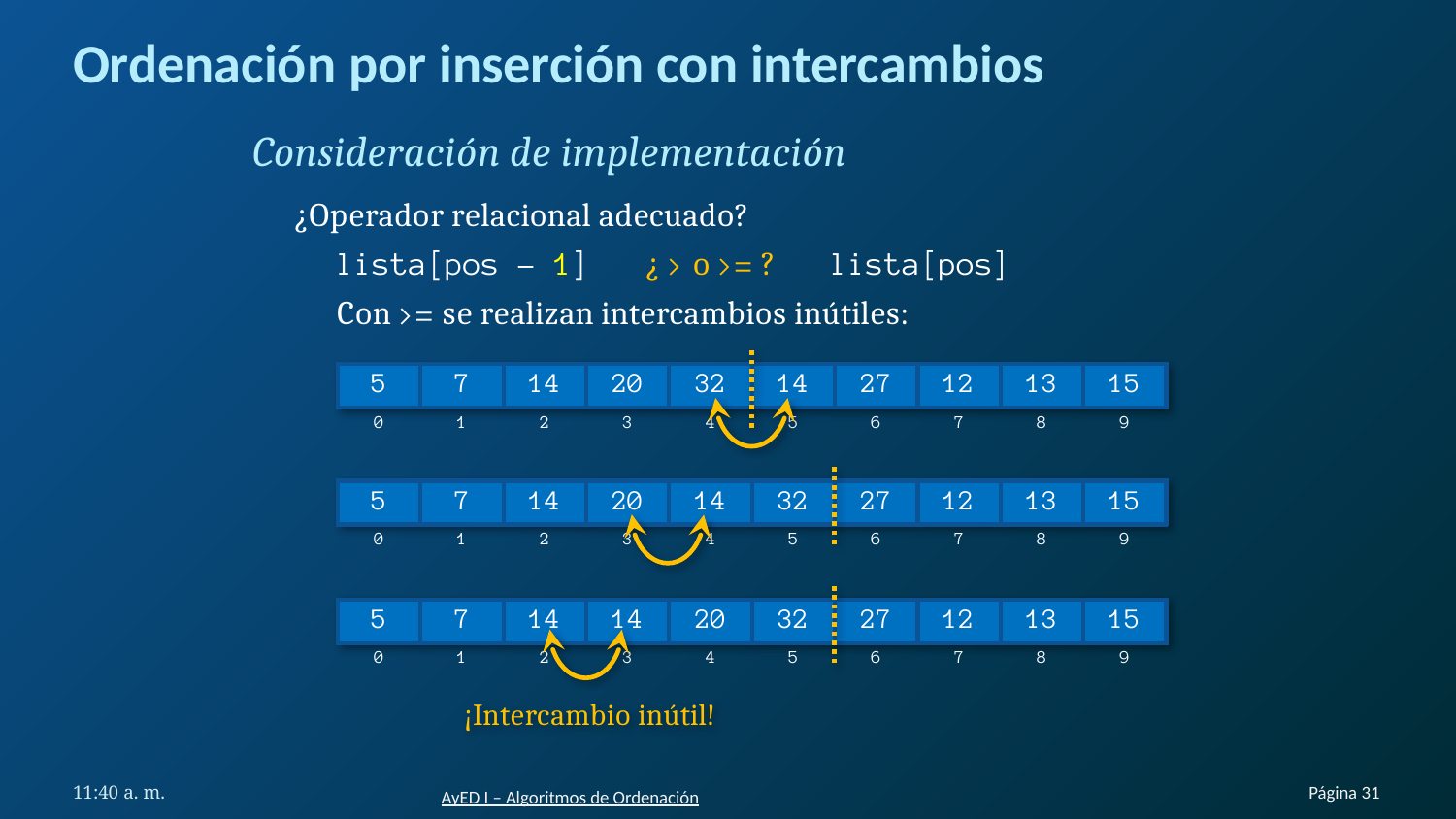

# Ordenación por inserción con intercambios
Consideración de implementación
¿Operador relacional adecuado?
lista[pos - 1]   ¿ > o >= ?   lista[pos]
Con >= se realizan intercambios inútiles:

| 5 | 7 | 14 | 20 | 32 | 14 | 27 | 12 | 13 | 15 |
| --- | --- | --- | --- | --- | --- | --- | --- | --- | --- |
| 0 | 1 | 2 | 3 | 4 | 5 | 6 | 7 | 8 | 9 |

| 5 | 7 | 14 | 20 | 14 | 32 | 27 | 12 | 13 | 15 |
| --- | --- | --- | --- | --- | --- | --- | --- | --- | --- |
| 0 | 1 | 2 | 3 | 4 | 5 | 6 | 7 | 8 | 9 |

| 5 | 7 | 14 | 14 | 20 | 32 | 27 | 12 | 13 | 15 |
| --- | --- | --- | --- | --- | --- | --- | --- | --- | --- |
| 0 | 1 | 2 | 3 | 4 | 5 | 6 | 7 | 8 | 9 |
¡Intercambio inútil!
11:40 a. m.
Página 31
AyED I – Algoritmos de Ordenación